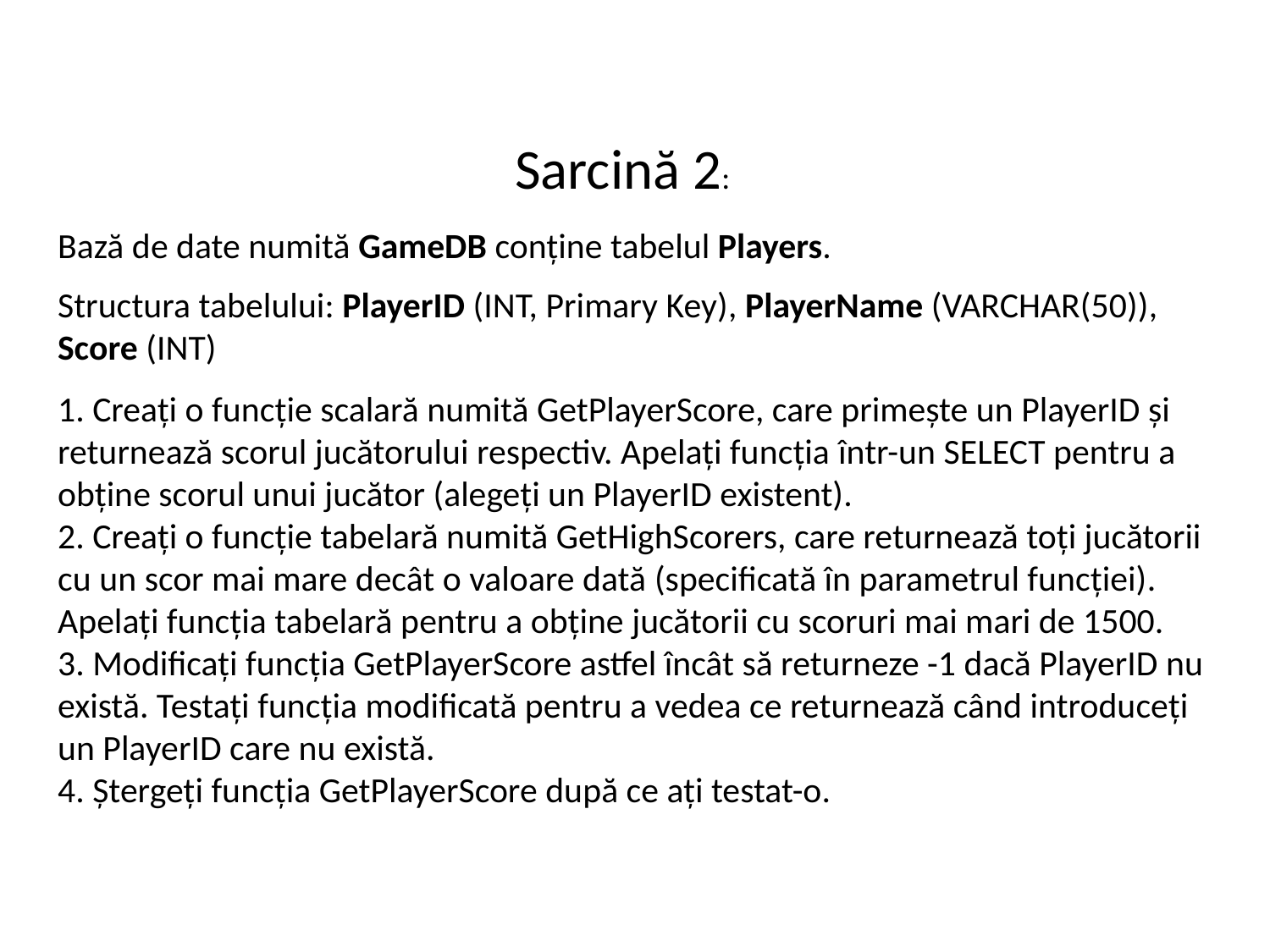

# Sarcină 2: Bază de date numită GameDB conține tabelul Players. Structura tabelului: PlayerID (INT, Primary Key), PlayerName (VARCHAR(50)), Score (INT) 1. Creați o funcție scalară numită GetPlayerScore, care primește un PlayerID și returnează scorul jucătorului respectiv. Apelați funcția într-un SELECT pentru a obține scorul unui jucător (alegeți un PlayerID existent). 2. Creați o funcție tabelară numită GetHighScorers, care returnează toți jucătorii cu un scor mai mare decât o valoare dată (specificată în parametrul funcției). Apelați funcția tabelară pentru a obține jucătorii cu scoruri mai mari de 1500. 3. Modificați funcția GetPlayerScore astfel încât să returneze -1 dacă PlayerID nu există. Testați funcția modificată pentru a vedea ce returnează când introduceți un PlayerID care nu există. 4. Ștergeți funcția GetPlayerScore după ce ați testat-o.